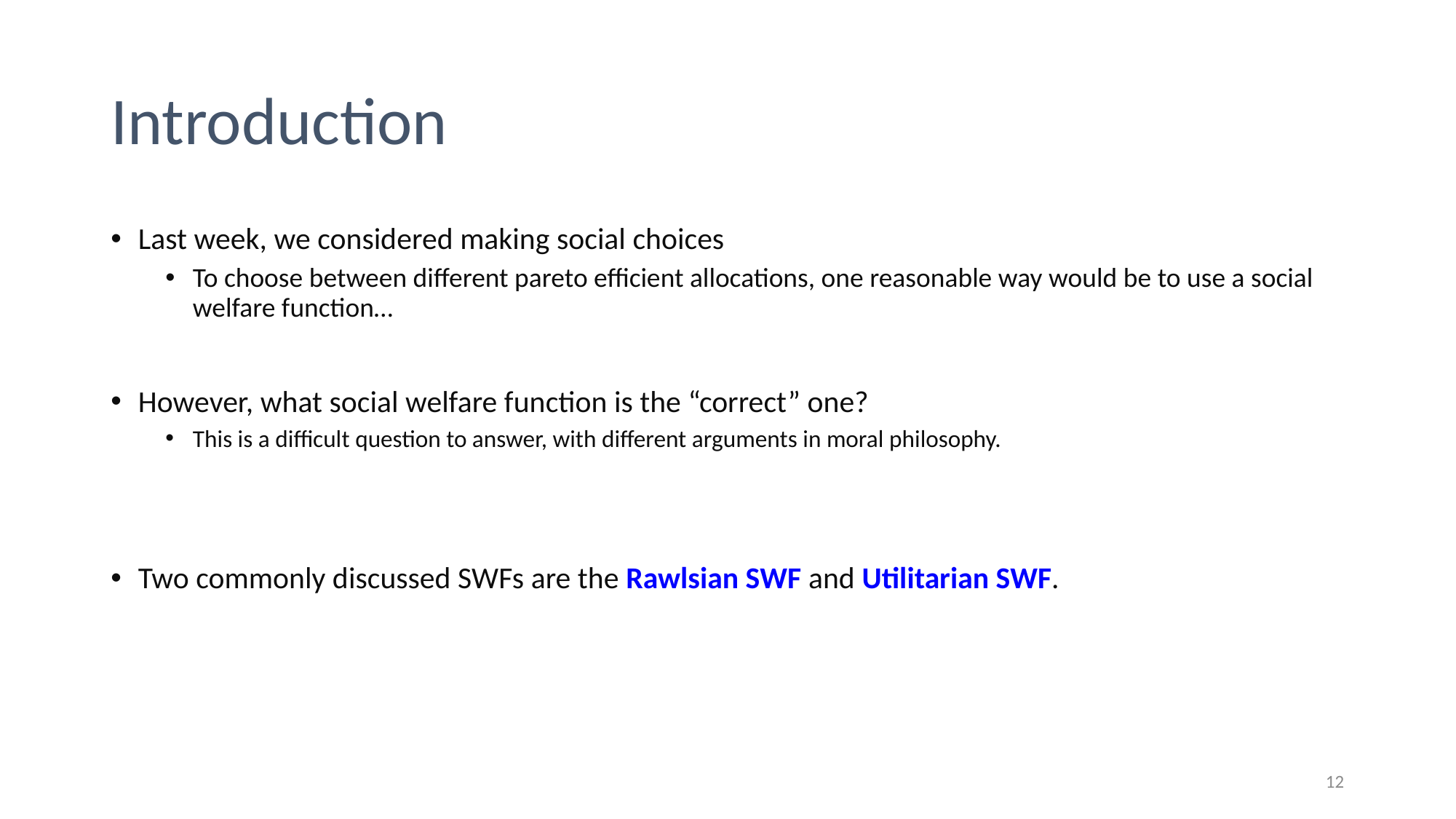

# Introduction
Last week, we considered making social choices
To choose between different pareto efficient allocations, one reasonable way would be to use a social welfare function…

However, what social welfare function is the “correct” one?
This is a difficult question to answer, with different arguments in moral philosophy.

Two commonly discussed SWFs are the Rawlsian SWF and Utilitarian SWF.

12